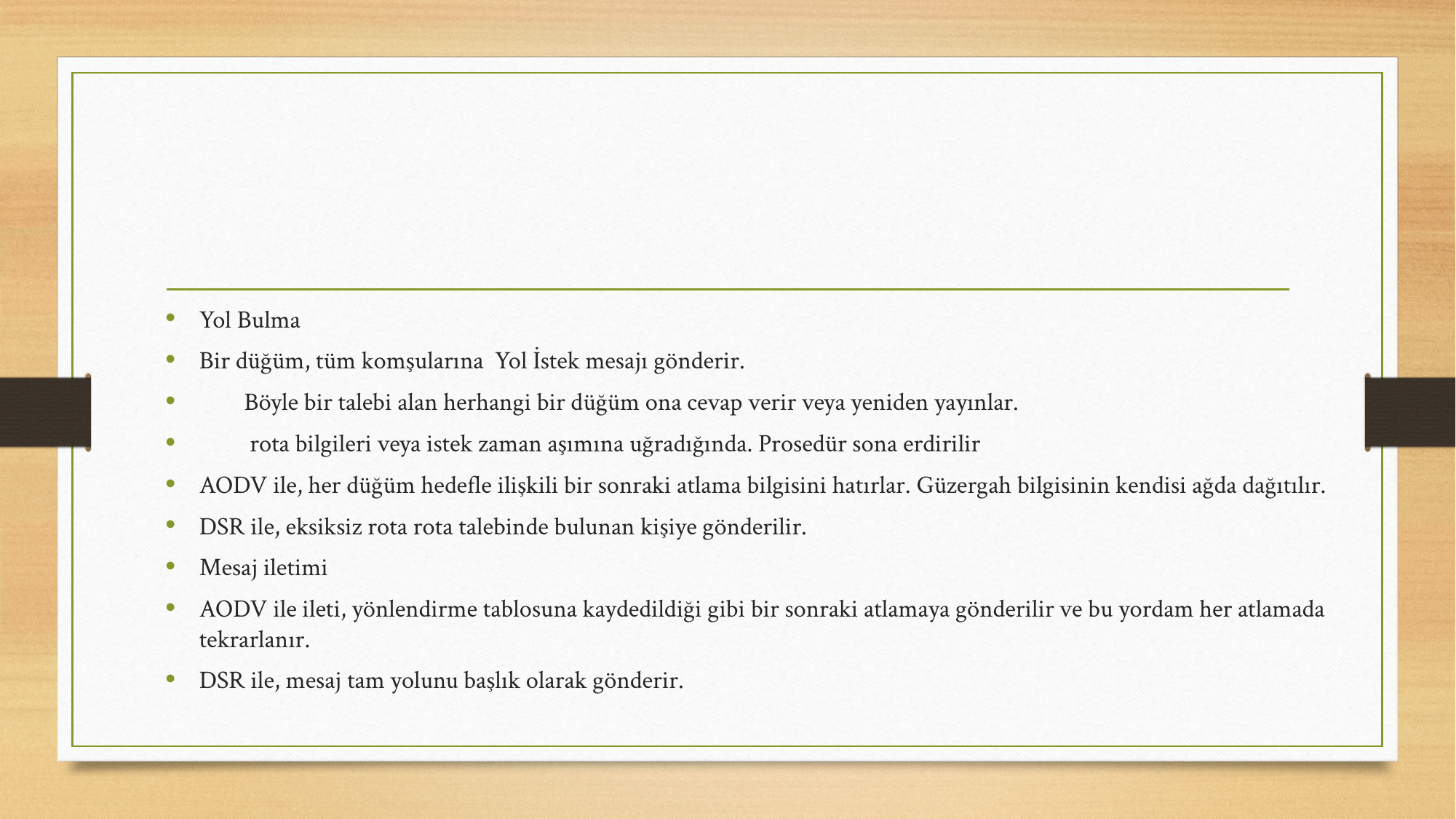

#
Yol Bulma
Bir düğüm, tüm komşularına  Yol İstek mesajı gönderir.
        Böyle bir talebi alan herhangi bir düğüm ona cevap verir veya yeniden yayınlar.
         rota bilgileri veya istek zaman aşımına uğradığında. Prosedür sona erdirilir
AODV ile, her düğüm hedefle ilişkili bir sonraki atlama bilgisini hatırlar. Güzergah bilgisinin kendisi ağda dağıtılır.
DSR ile, eksiksiz rota rota talebinde bulunan kişiye gönderilir.
Mesaj iletimi
AODV ile ileti, yönlendirme tablosuna kaydedildiği gibi bir sonraki atlamaya gönderilir ve bu yordam her atlamada tekrarlanır.
DSR ile, mesaj tam yolunu başlık olarak gönderir.